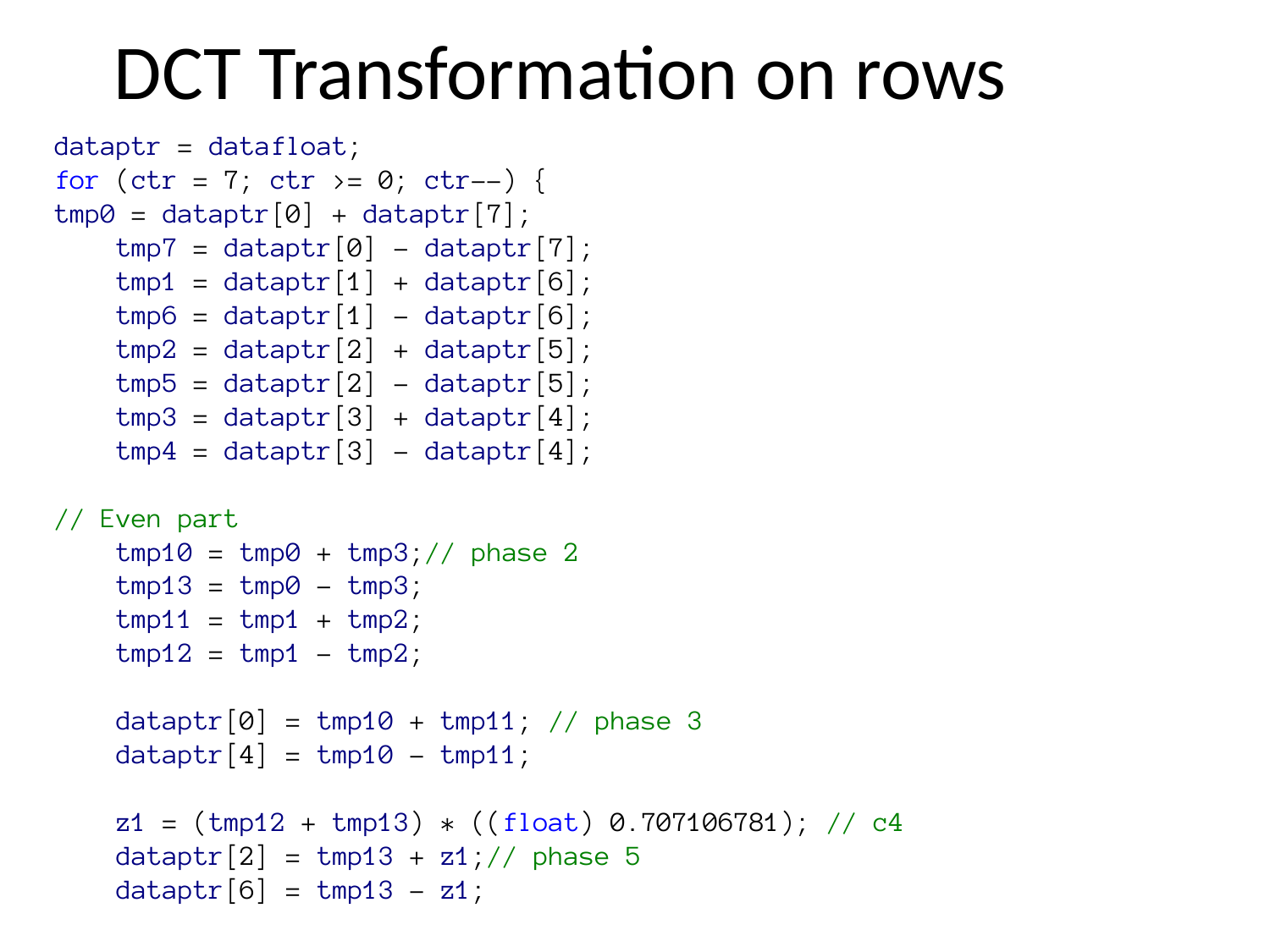

DCT Transformation on rows
dataptr = datafloat;
for (ctr = 7; ctr >= 0; ctr--) {
tmp0 = dataptr[0] + dataptr[7];
    tmp7 = dataptr[0] - dataptr[7];
    tmp1 = dataptr[1] + dataptr[6];
    tmp6 = dataptr[1] - dataptr[6];
    tmp2 = dataptr[2] + dataptr[5];
    tmp5 = dataptr[2] - dataptr[5];
    tmp3 = dataptr[3] + dataptr[4];
    tmp4 = dataptr[3] - dataptr[4];

// Even part
    tmp10 = tmp0 + tmp3;// phase 2
    tmp13 = tmp0 - tmp3;
    tmp11 = tmp1 + tmp2;
    tmp12 = tmp1 - tmp2;

    dataptr[0] = tmp10 + tmp11; // phase 3
    dataptr[4] = tmp10 - tmp11;

    z1 = (tmp12 + tmp13) * ((float) 0.707106781); // c4
    dataptr[2] = tmp13 + z1;// phase 5
    dataptr[6] = tmp13 - z1;